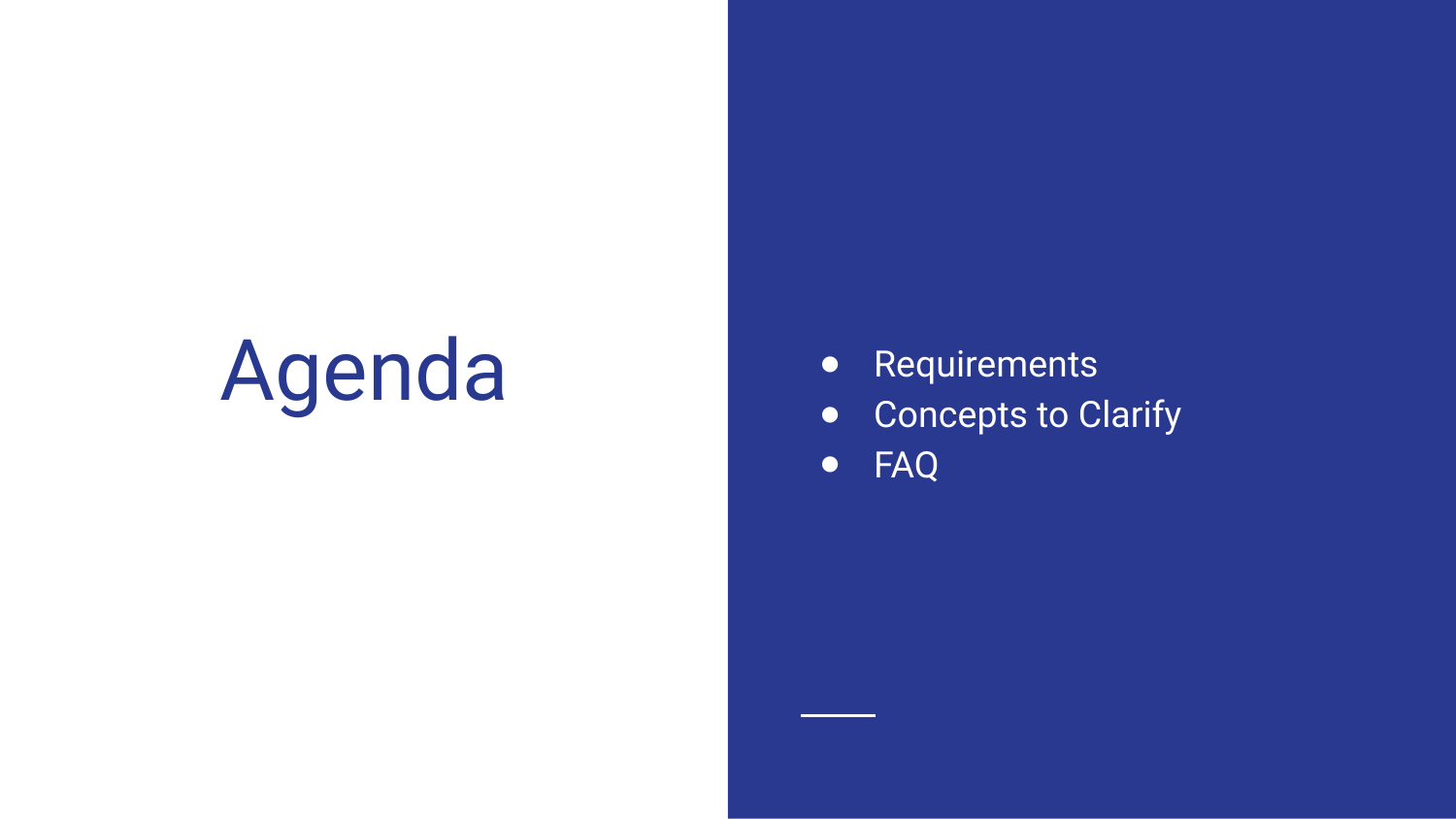

Requirements
Concepts to Clarify
FAQ
# Agenda